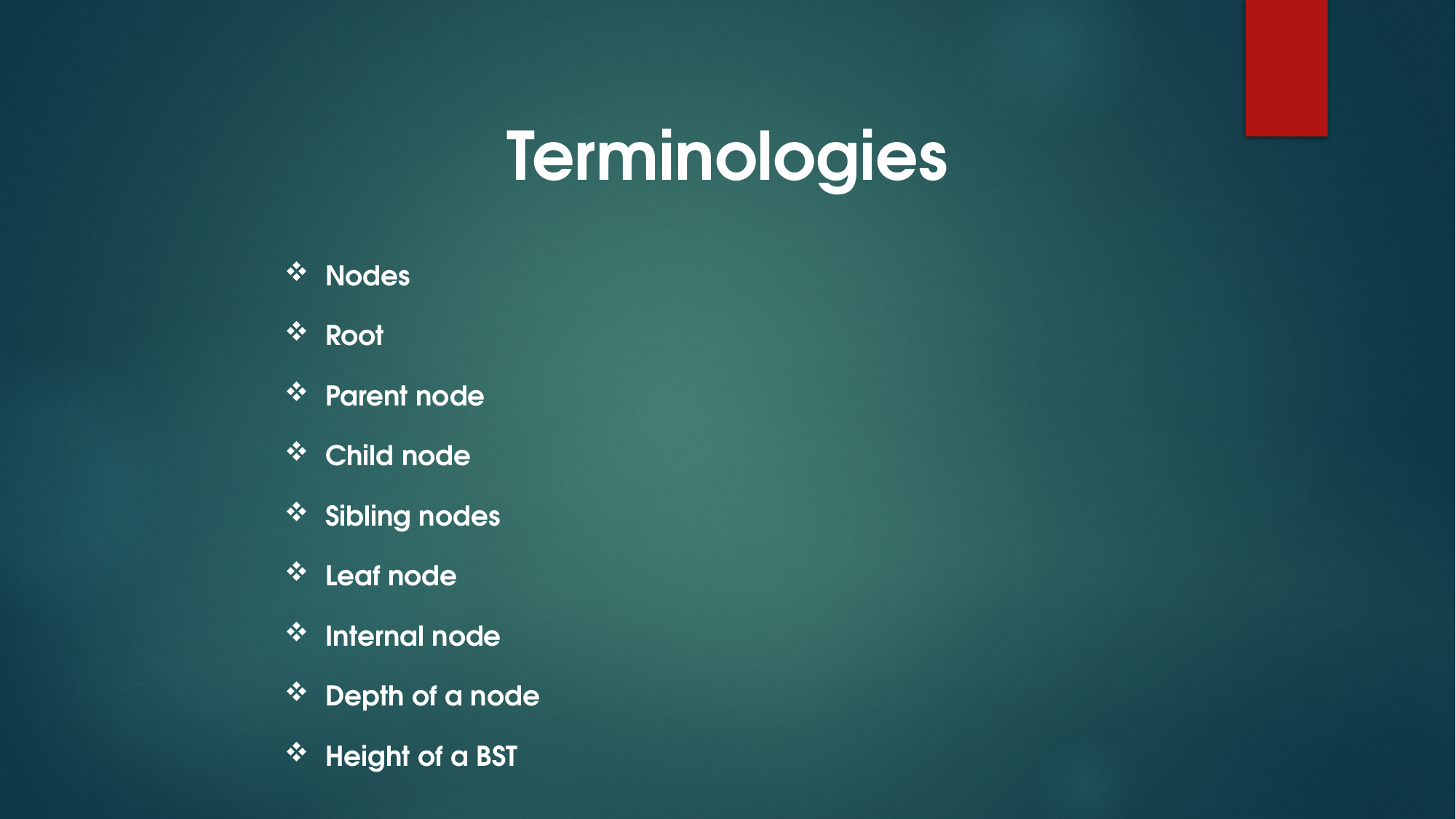

Terminologies
Nodes
Root
Parent node
Child node
Sibling nodes
Leaf node
Internal node
Depth of a node
Height of a BST